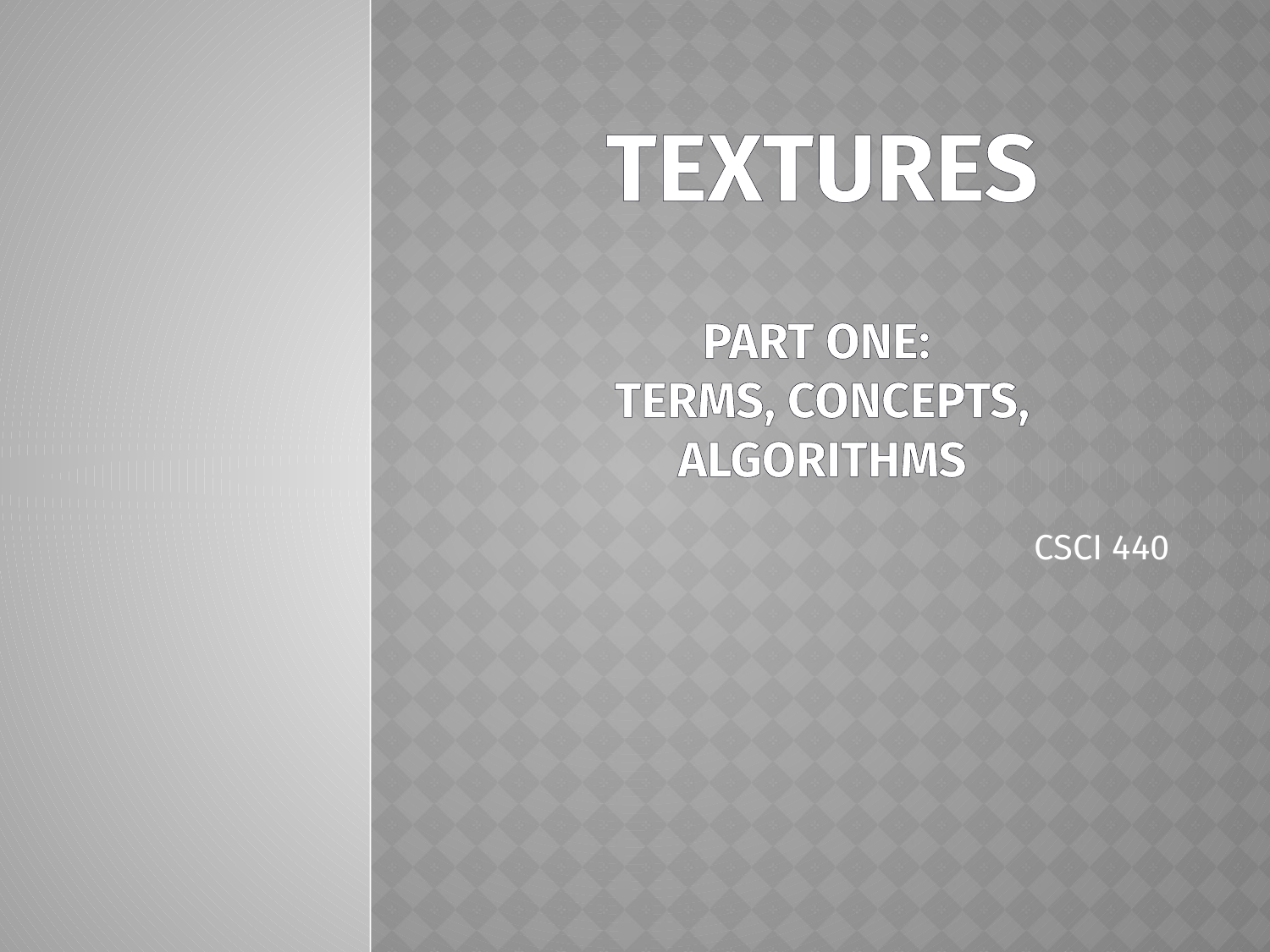

# Textures Part One: terms, concepts, algorithms
CSCI 440